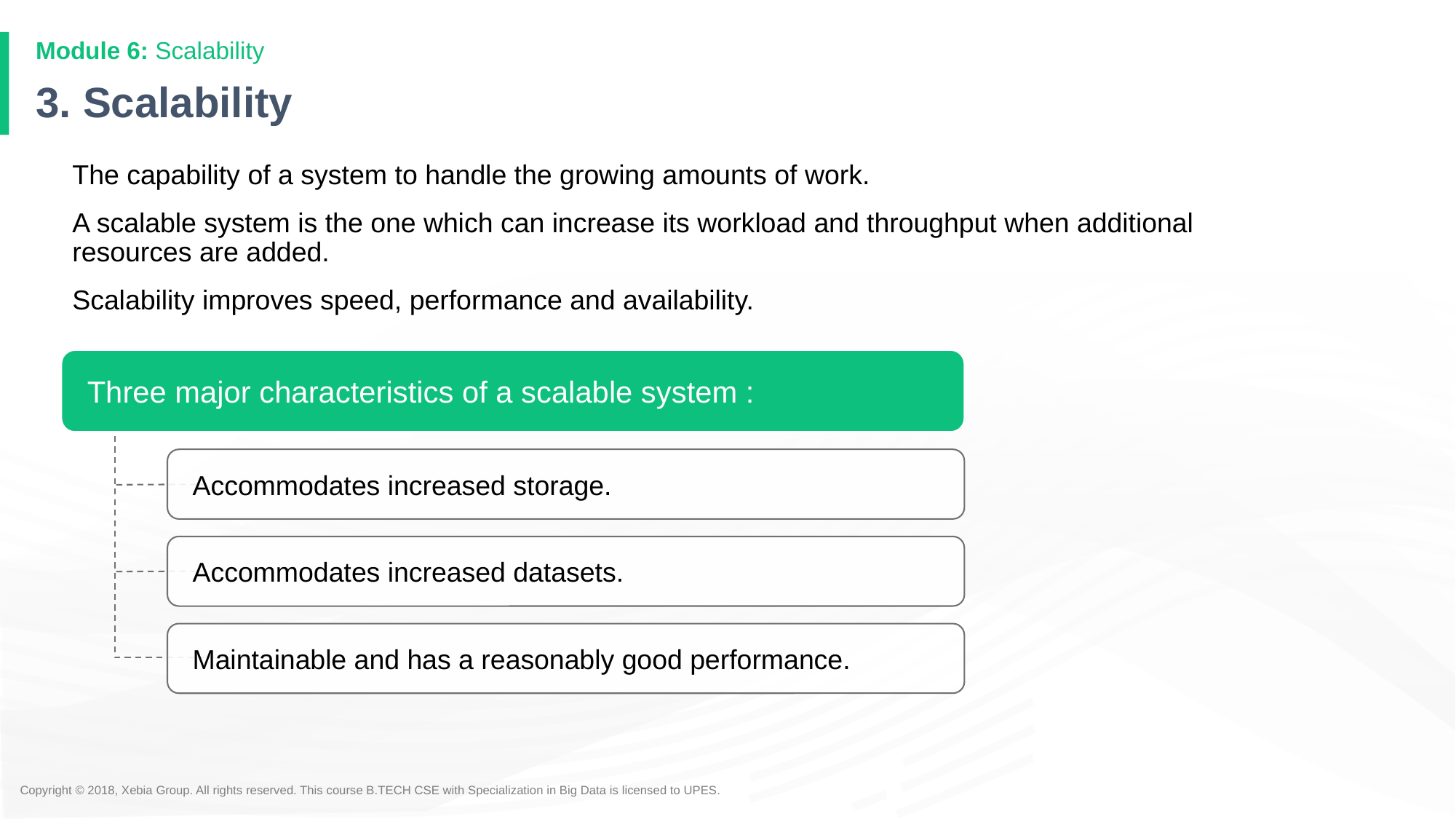

Module 6: Scalability
# 3. Scalability
The capability of a system to handle the growing amounts of work.
A scalable system is the one which can increase its workload and throughput when additional resources are added.
Scalability improves speed, performance and availability.
Three major characteristics of a scalable system :

Accommodates increased storage.
Accommodates increased datasets.
Maintainable and has a reasonably good performance.